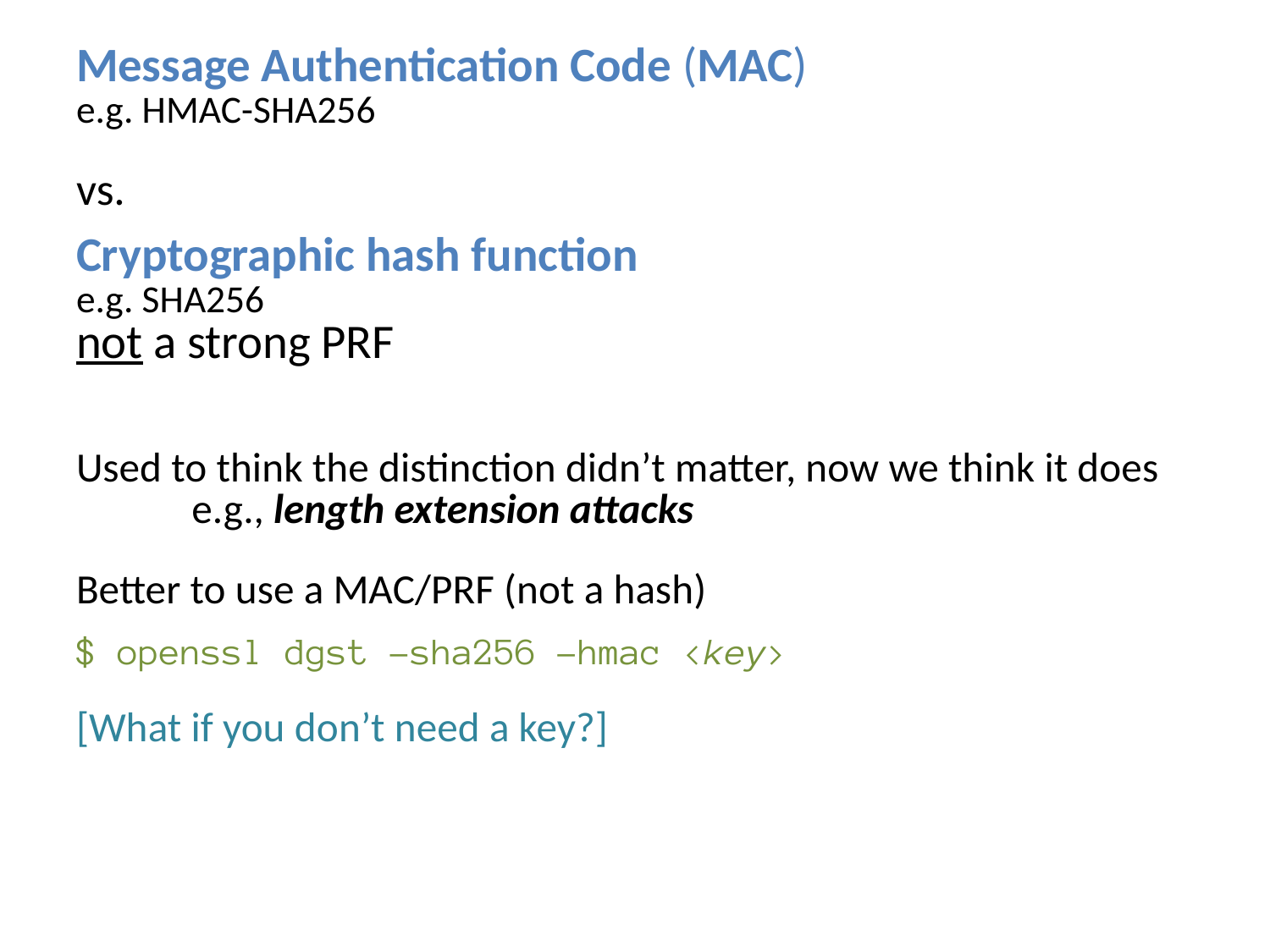

Message Authentication Code (MAC)
e.g. HMAC-SHA256
vs.
Cryptographic hash function
e.g. SHA256
not a strong PRF
Used to think the distinction didn’t matter, now we think it does
	e.g., length extension attacks
Better to use a MAC/PRF (not a hash)
$ openssl dgst -sha256 -hmac <key>
[What if you don’t need a key?]